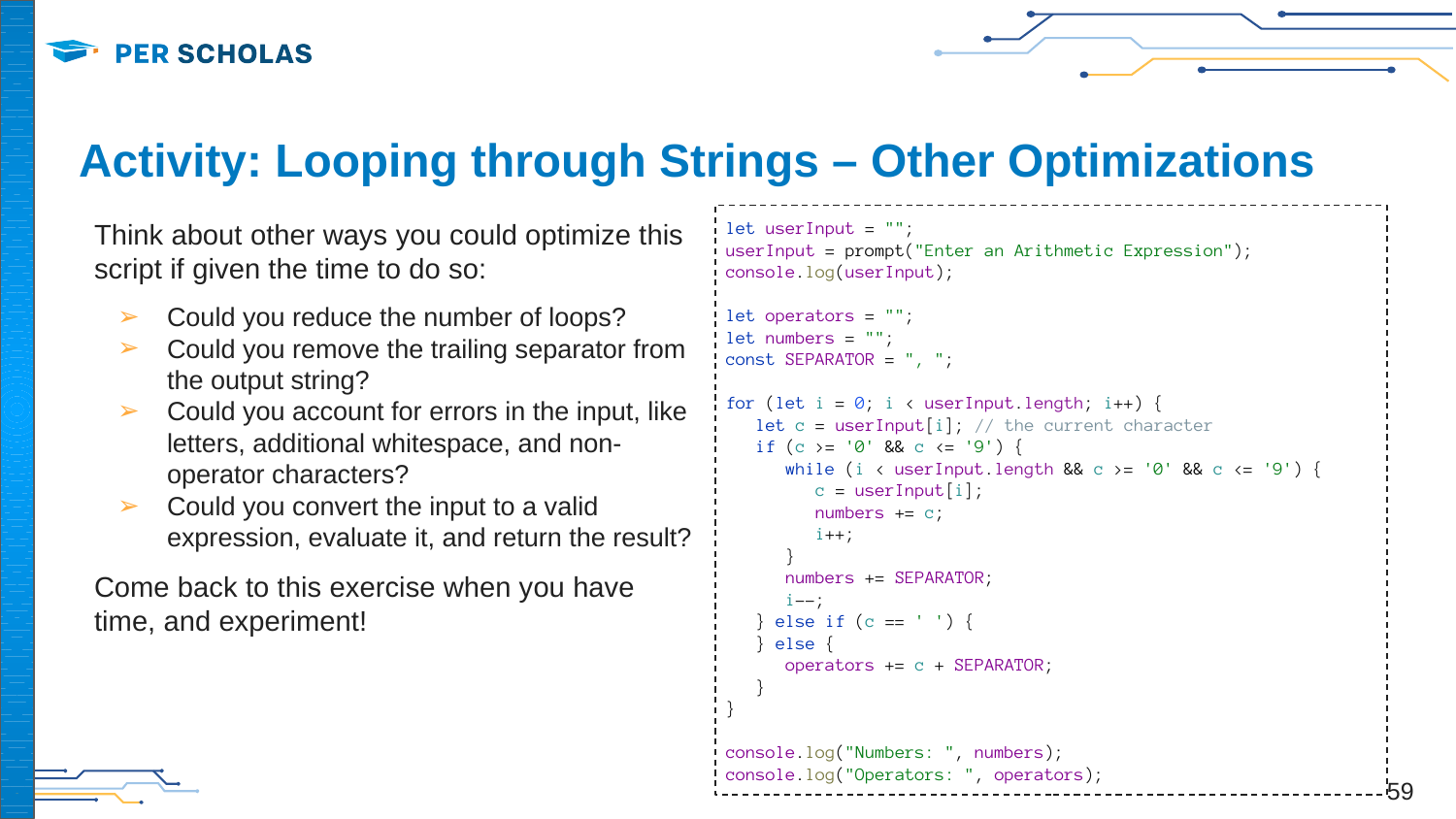

# Activity: Looping through Strings – Other Optimizations
Think about other ways you could optimize this script if given the time to do so:
Could you reduce the number of loops?
Could you remove the trailing separator from the output string?
Could you account for errors in the input, like letters, additional whitespace, and non-operator characters?
Could you convert the input to a valid expression, evaluate it, and return the result?
Come back to this exercise when you have time, and experiment!
let userInput = "";
userInput = prompt("Enter an Arithmetic Expression");
console.log(userInput);

let operators = "";
let numbers = "";
const SEPARATOR = ", ";

for (let i = 0; i < userInput.length; i++) {
   let c = userInput[i]; // the current character
   if (c >= '0' && c <= '9') {
      while (i < userInput.length && c >= '0' && c <= '9') {
         c = userInput[i];
         numbers += c;
         i++;
      }
      numbers += SEPARATOR;
      i--;
   } else if (c == ' ') {
   } else {
      operators += c + SEPARATOR;
   }
}

console.log("Numbers: ", numbers);
console.log("Operators: ", operators);
59